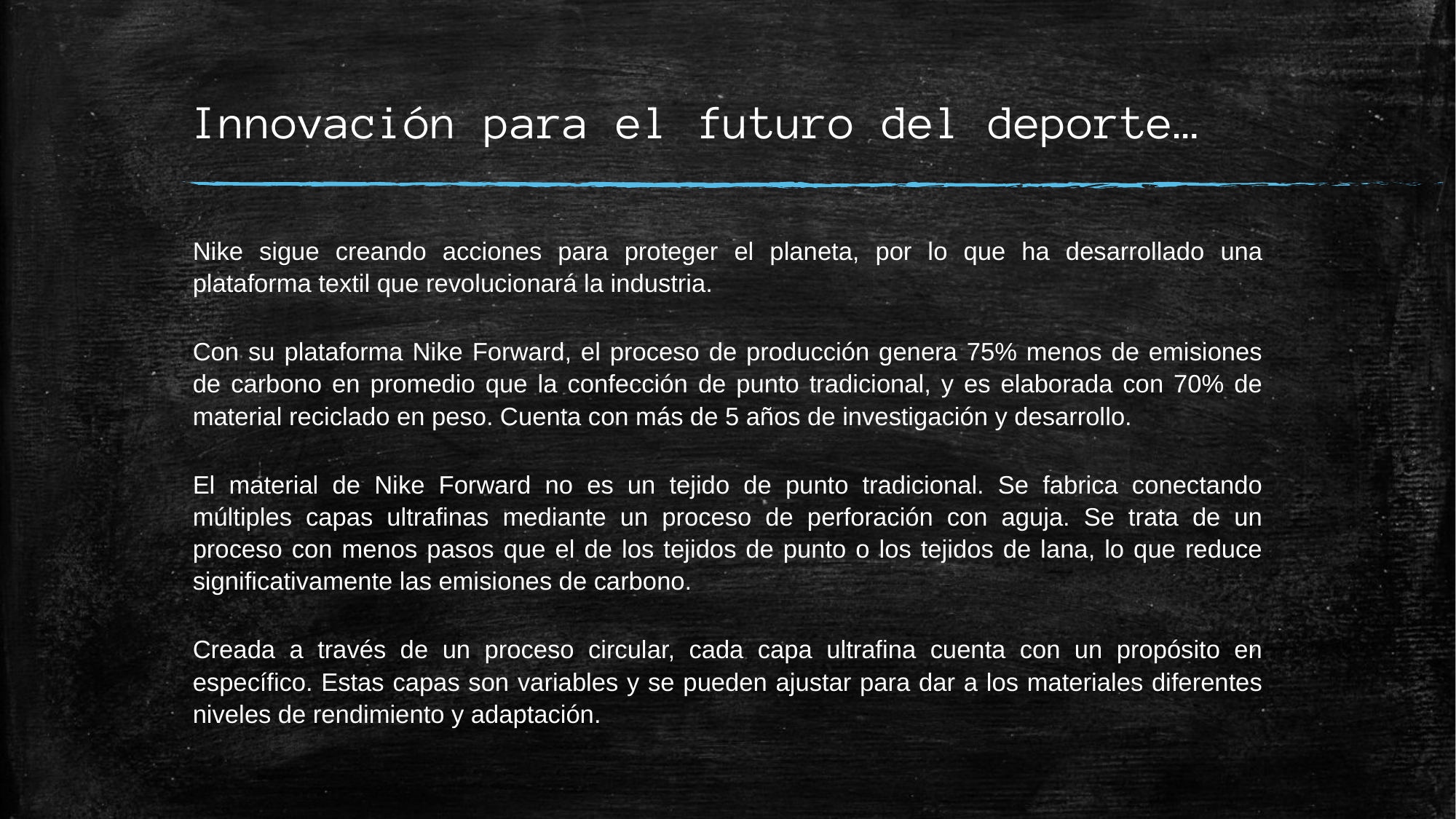

# Innovación para el futuro del deporte…
Nike sigue creando acciones para proteger el planeta, por lo que ha desarrollado una plataforma textil que revolucionará la industria.
Con su plataforma Nike Forward, el proceso de producción genera 75% menos de emisiones de carbono en promedio que la confección de punto tradicional, y es elaborada con 70% de material reciclado en peso. Cuenta con más de 5 años de investigación y desarrollo.
El material de Nike Forward no es un tejido de punto tradicional. Se fabrica conectando múltiples capas ultrafinas mediante un proceso de perforación con aguja. Se trata de un proceso con menos pasos que el de los tejidos de punto o los tejidos de lana, lo que reduce significativamente las emisiones de carbono.
Creada a través de un proceso circular, cada capa ultrafina cuenta con un propósito en específico. Estas capas son variables y se pueden ajustar para dar a los materiales diferentes niveles de rendimiento y adaptación.